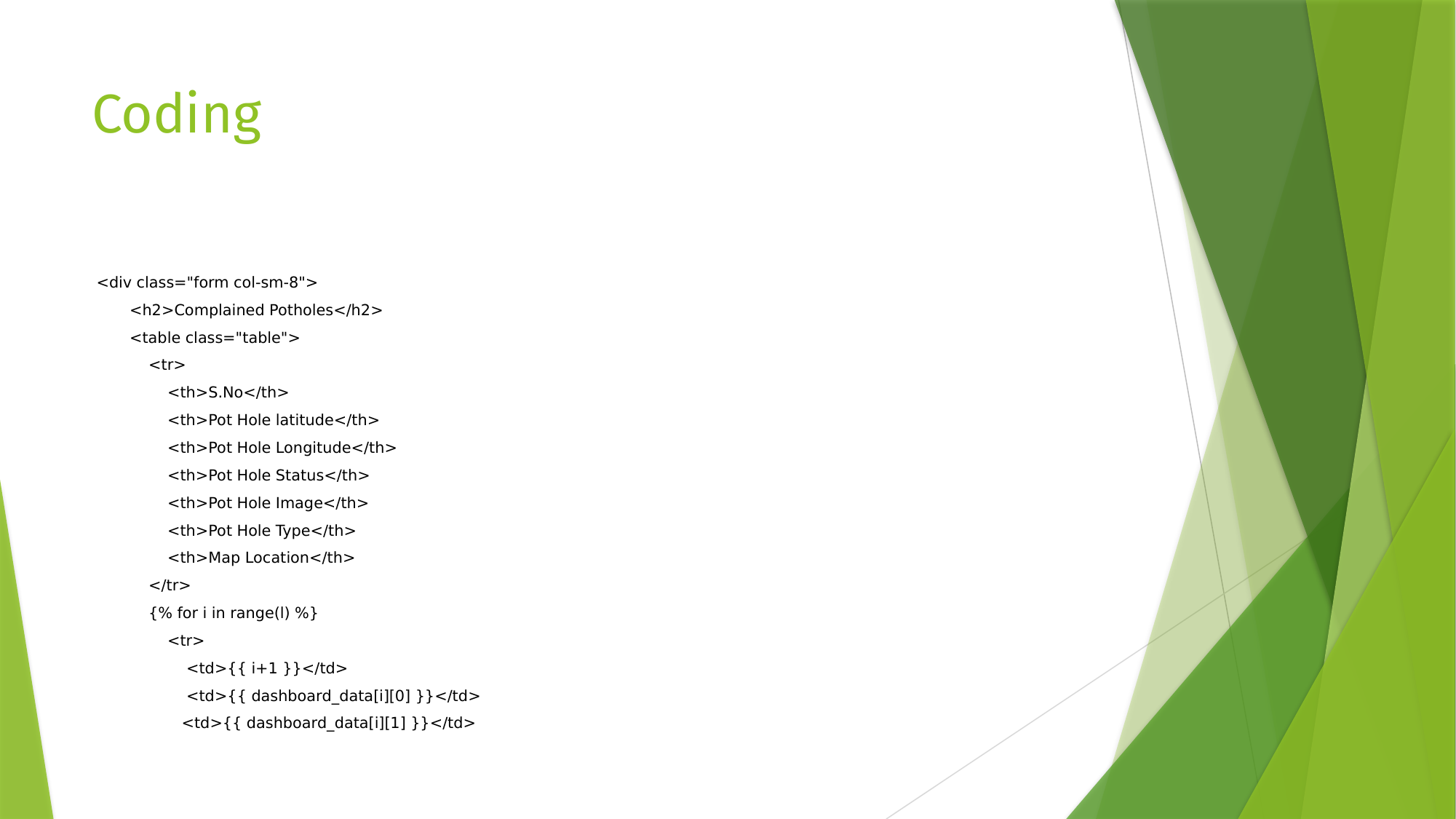

# Coding
 <div class="form col-sm-8">
        <h2>Complained Potholes</h2>
        <table class="table">
            <tr>
                <th>S.No</th>
                <th>Pot Hole latitude</th>
                <th>Pot Hole Longitude</th>
                <th>Pot Hole Status</th>
                <th>Pot Hole Image</th>
                <th>Pot Hole Type</th>
                <th>Map Location</th>
            </tr>
            {% for i in range(l) %}
                <tr>
                    <td>{{ i+1 }}</td>
                    <td>{{ dashboard_data[i][0] }}</td>
                   <td>{{ dashboard_data[i][1] }}</td>